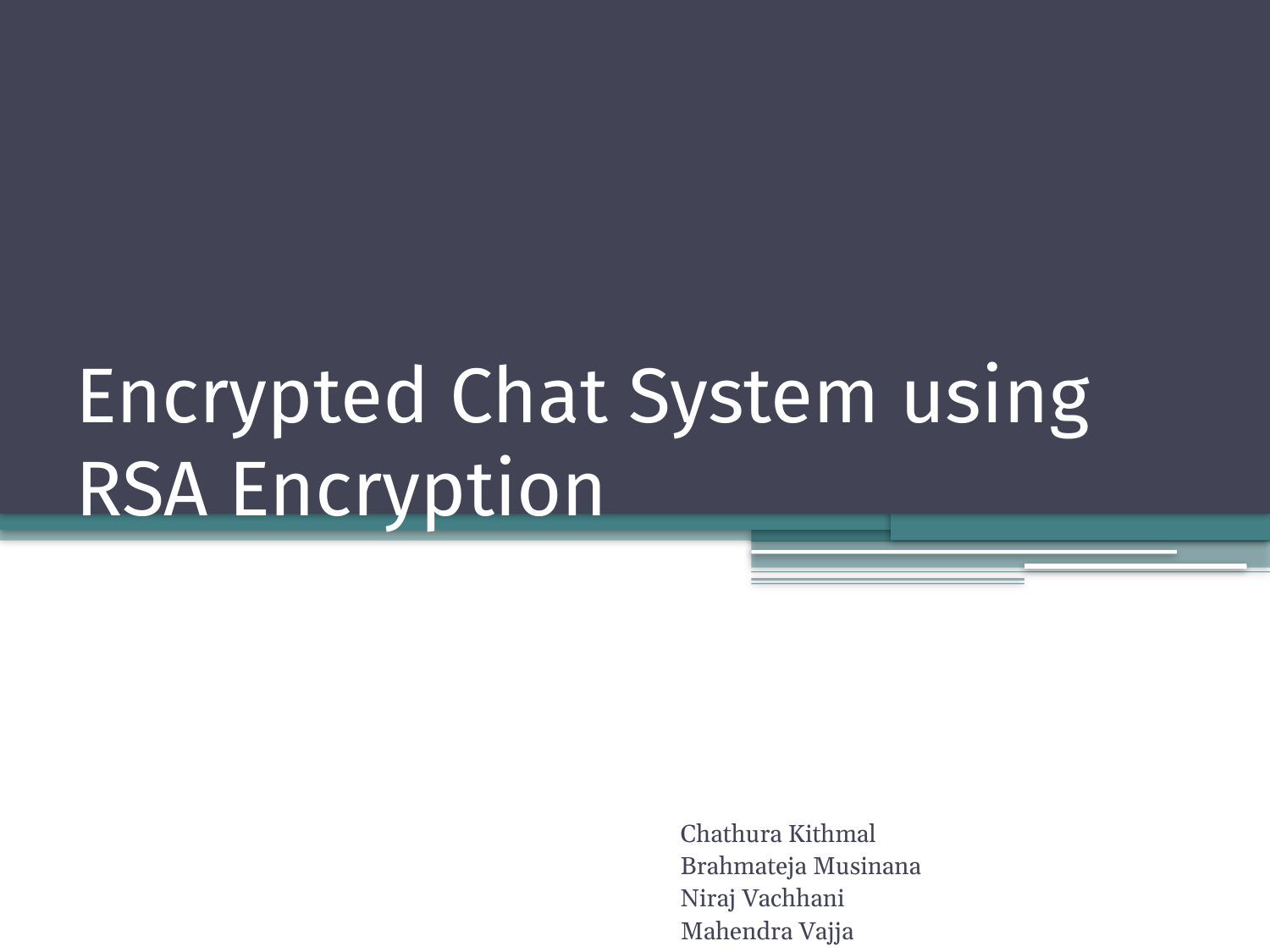

# Encrypted Chat System using RSA Encryption
Chathura Kithmal
Brahmateja Musinana
Niraj Vachhani
Mahendra Vajja